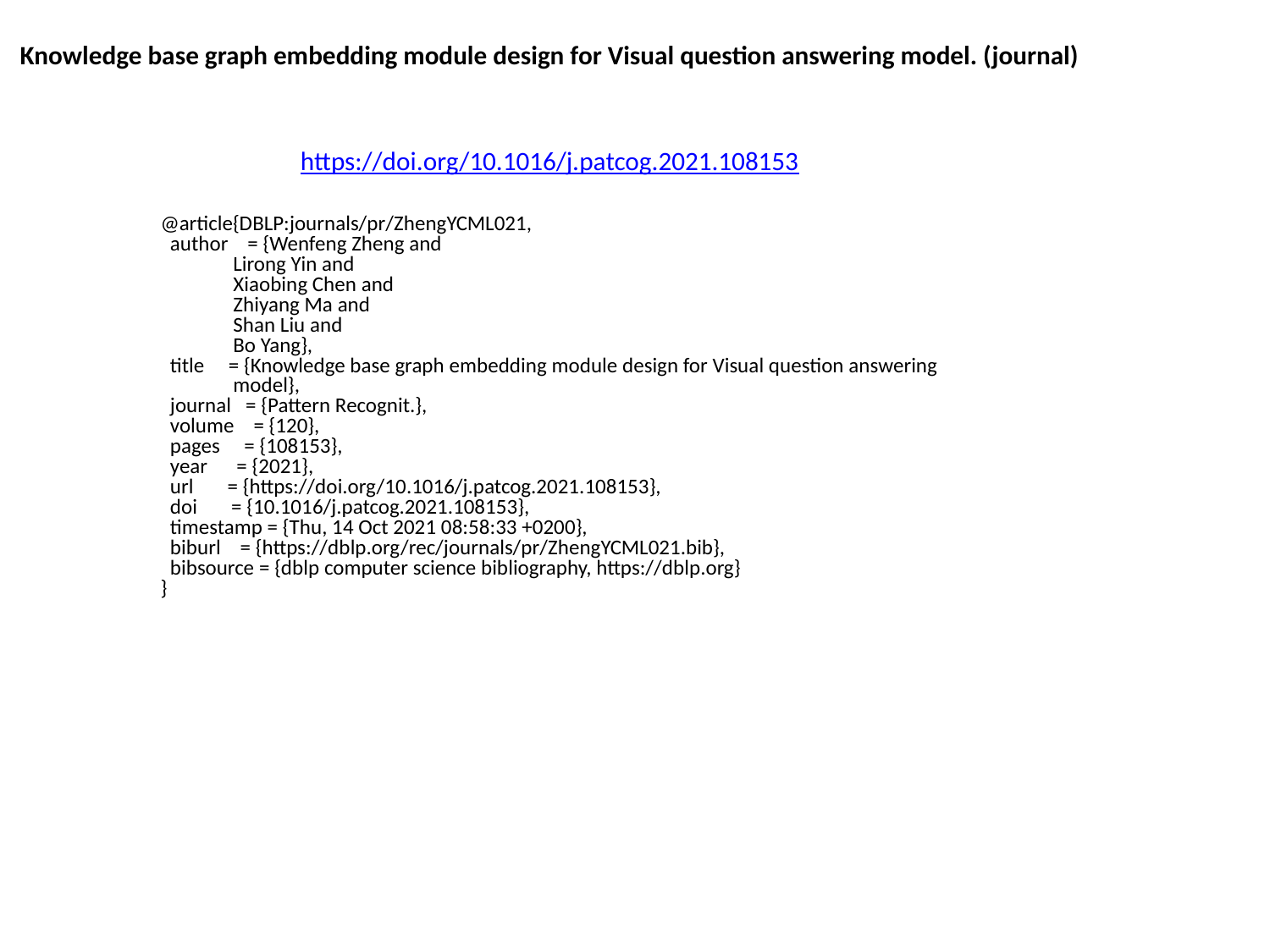

Knowledge base graph embedding module design for Visual question answering model. (journal)

https://doi.org/10.1016/j.patcog.2021.108153

@article{DBLP:journals/pr/ZhengYCML021,
  author    = {Wenfeng Zheng and
               Lirong Yin and
               Xiaobing Chen and
               Zhiyang Ma and
               Shan Liu and
               Bo Yang},
  title     = {Knowledge base graph embedding module design for Visual question answering
               model},
  journal   = {Pattern Recognit.},
  volume    = {120},
  pages     = {108153},
  year      = {2021},
  url       = {https://doi.org/10.1016/j.patcog.2021.108153},
  doi       = {10.1016/j.patcog.2021.108153},
  timestamp = {Thu, 14 Oct 2021 08:58:33 +0200},
  biburl    = {https://dblp.org/rec/journals/pr/ZhengYCML021.bib},
  bibsource = {dblp computer science bibliography, https://dblp.org}
}